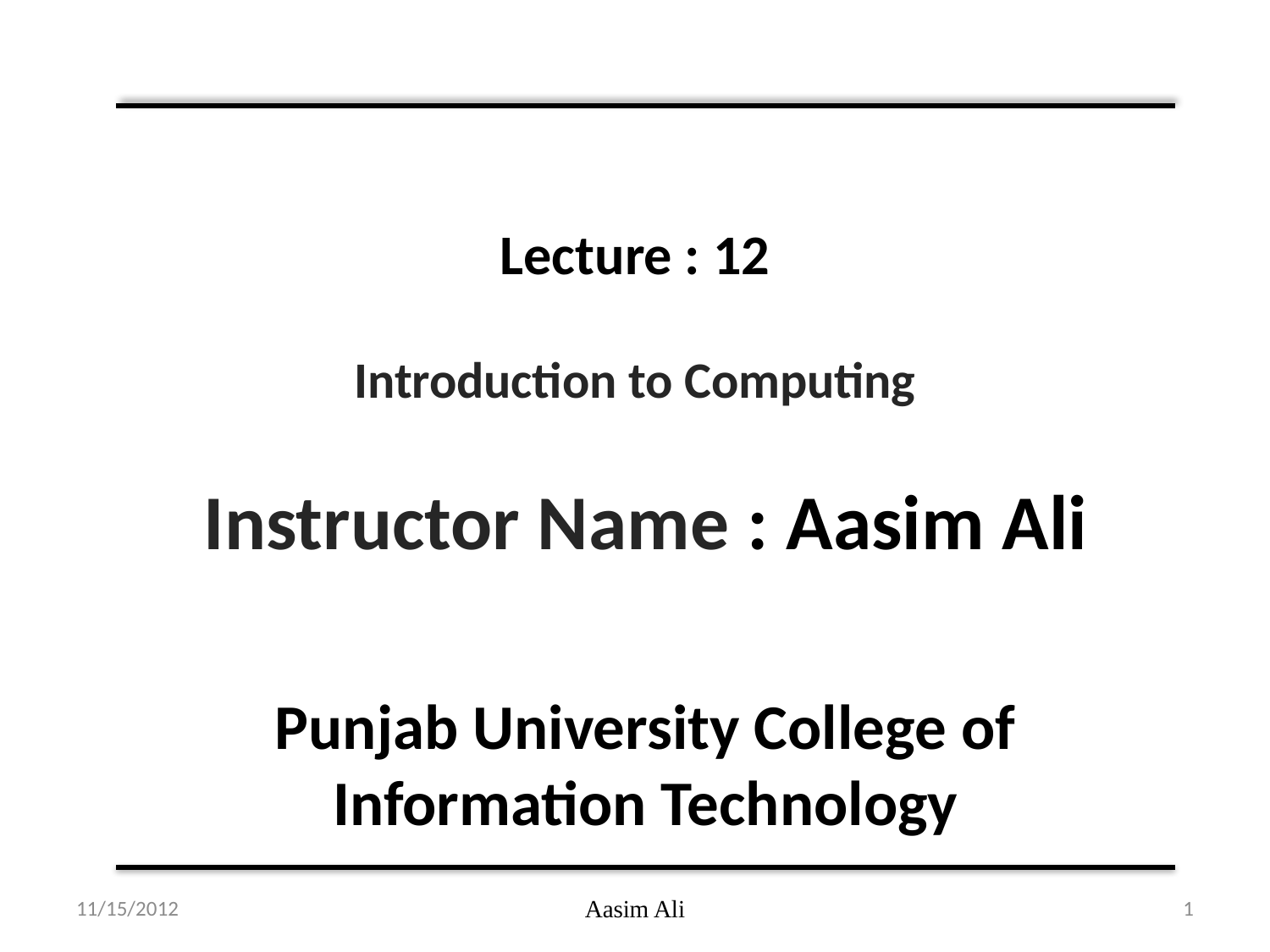

# Lecture : 12 Introduction to Computing
Instructor Name : Aasim Ali

Punjab University College of Information Technology
11/15/2012
Aasim Ali
1